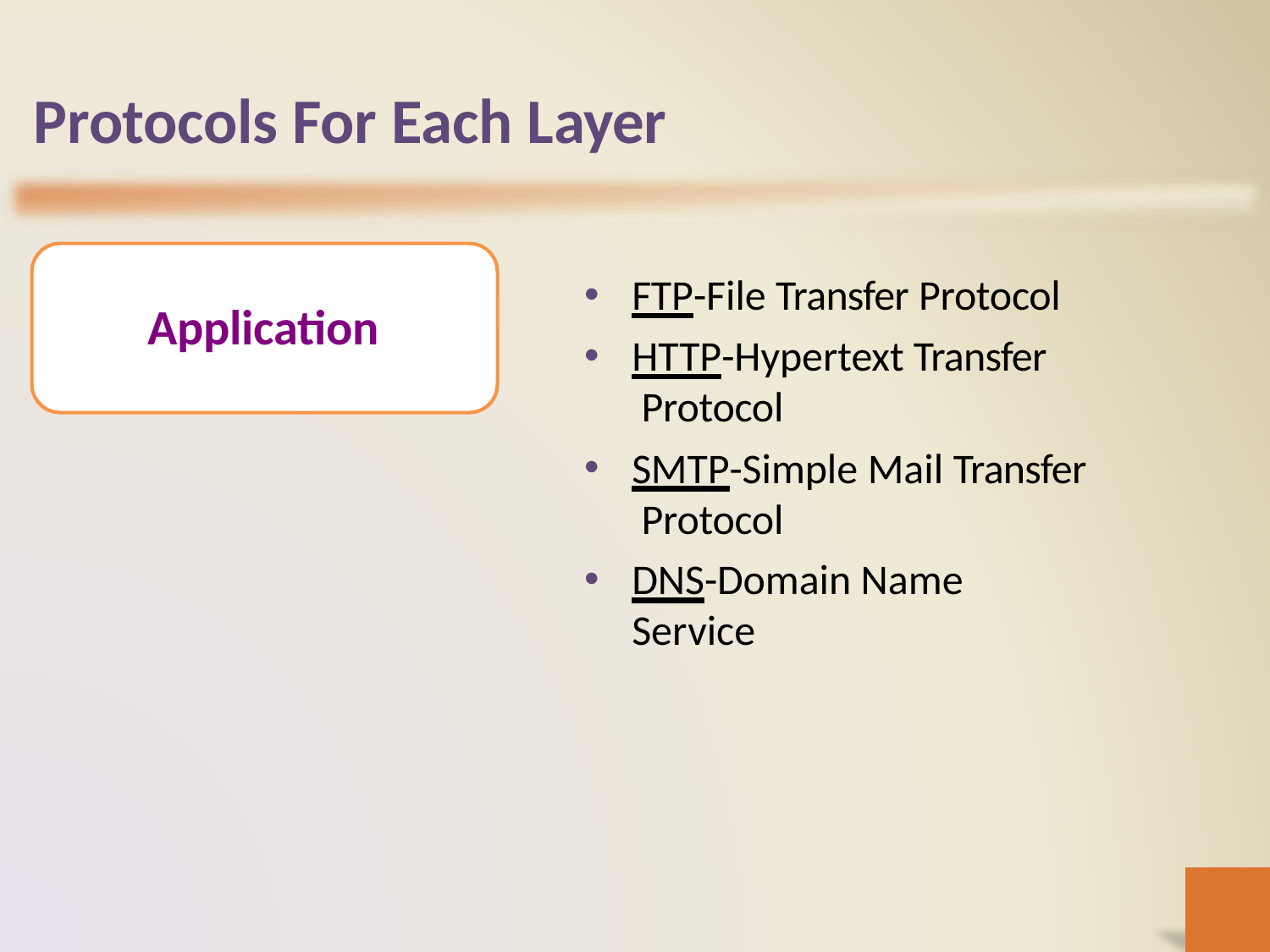

# Protocols For Each Layer

FTP-File Transfer Protocol
HTTP-Hypertext Transfer  Protocol
SMTP-Simple Mail Transfer  Protocol
DNS-Domain Name Service
Application